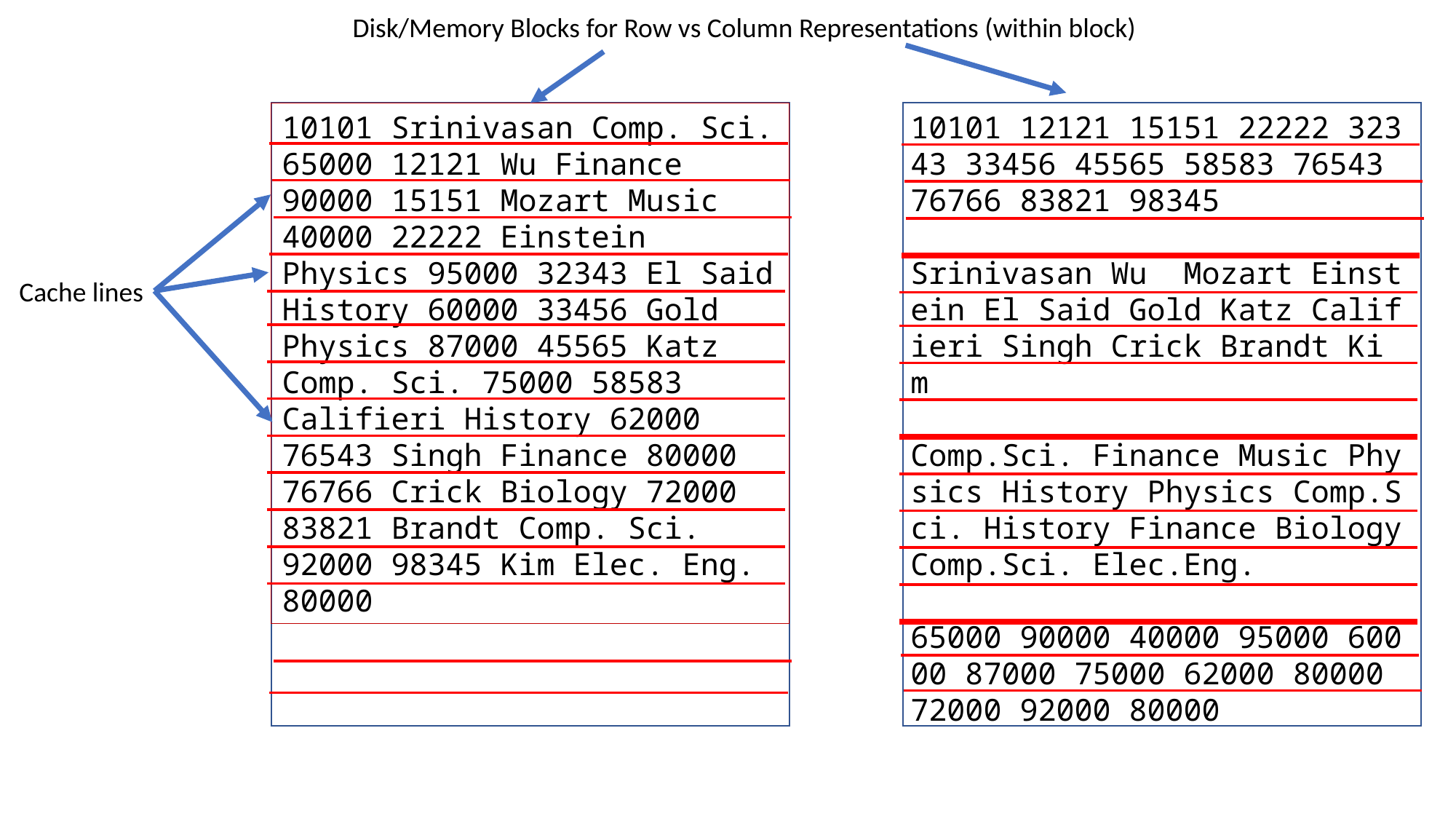

Disk/Memory Blocks for Row vs Column Representations (within block)

10101 Srinivasan Comp. Sci. 65000 12121 Wu Finance 90000 15151 Mozart Music 40000 22222 Einstein Physics 95000 32343 El Said History 60000 33456 Gold Physics 87000 45565 Katz Comp. Sci. 75000 58583 Califieri History 62000 76543 Singh Finance 80000 76766 Crick Biology 72000 83821 Brandt Comp. Sci. 92000 98345 Kim Elec. Eng. 80000
10101 12121 15151 22222 323 43 33456 45565 58583 76543 76766 83821 98345

Srinivasan Wu  Mozart Einst ein El Said Gold Katz Calif ieri Singh Crick Brandt Ki m

Comp.Sci. Finance Music Phy sics History Physics Comp.S ci. History Finance Biology Comp.Sci. Elec.Eng.

65000 90000 40000 95000 600 00 87000 75000 62000 80000 72000 92000 80000

Cache lines